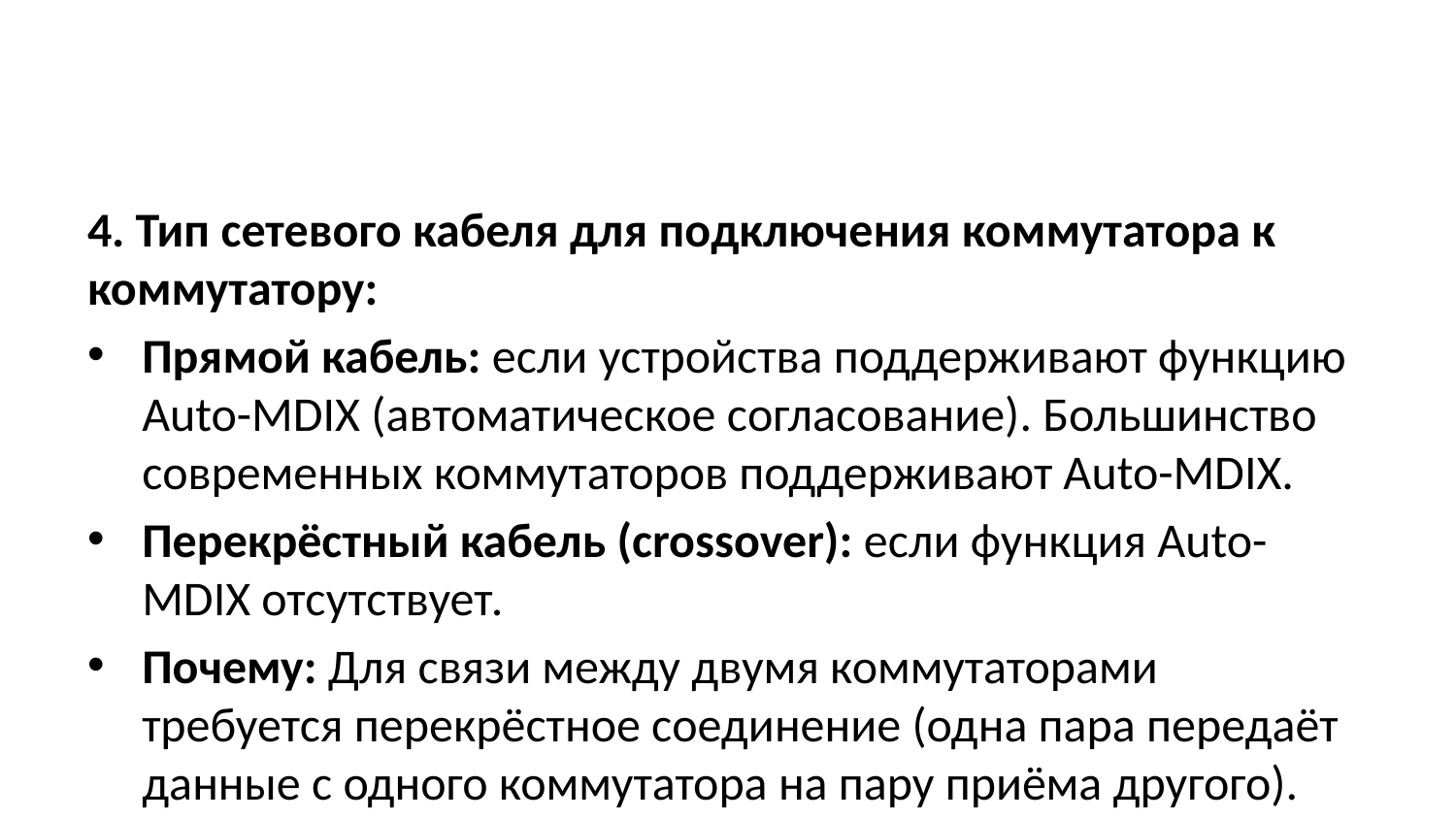

4. Тип сетевого кабеля для подключения коммутатора к коммутатору:
Прямой кабель: если устройства поддерживают функцию Auto-MDIX (автоматическое согласование). Большинство современных коммутаторов поддерживают Auto-MDIX.
Перекрёстный кабель (crossover): если функция Auto-MDIX отсутствует.
Почему: Для связи между двумя коммутаторами требуется перекрёстное соединение (одна пара передаёт данные с одного коммутатора на пару приёма другого).